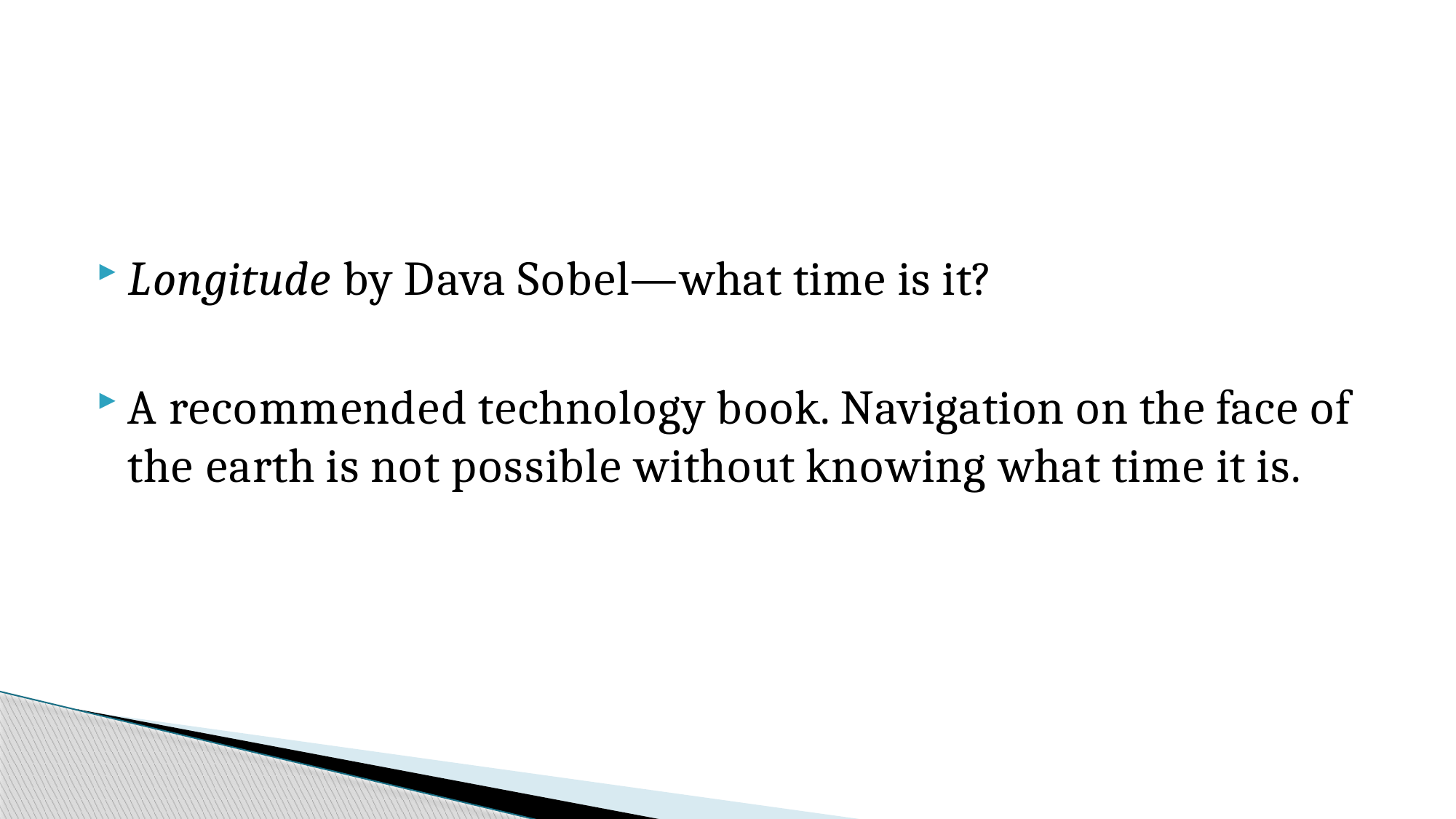

#

Longitude by Dava Sobel—what time is it?

A recommended technology book. Navigation on the face of the earth is not possible without knowing what time it is.